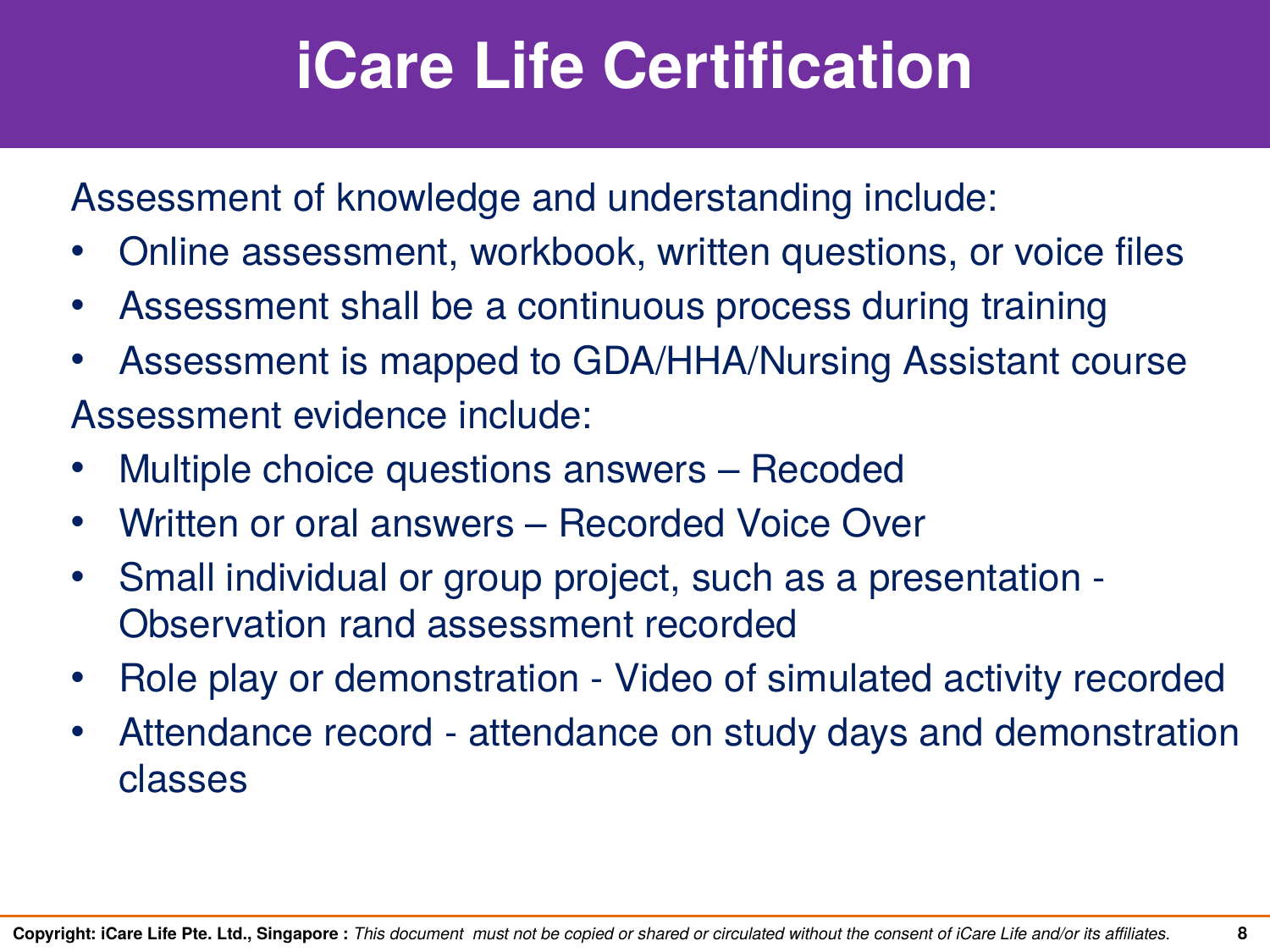

# iCare Life Certification
Assessment of knowledge and understanding include:
Online assessment, workbook, written questions, or voice files
Assessment shall be a continuous process during training
Assessment is mapped to GDA/HHA/Nursing Assistant course
Assessment evidence include:
Multiple choice questions answers – Recoded
Written or oral answers – Recorded Voice Over
Small individual or group project, such as a presentation - Observation rand assessment recorded
Role play or demonstration - Video of simulated activity recorded
Attendance record - attendance on study days and demonstration classes

8
Copyright: iCare Life Pte. Ltd., Singapore : This document  must not be copied or shared or circulated without the consent of iCare Life and/or its affiliates.